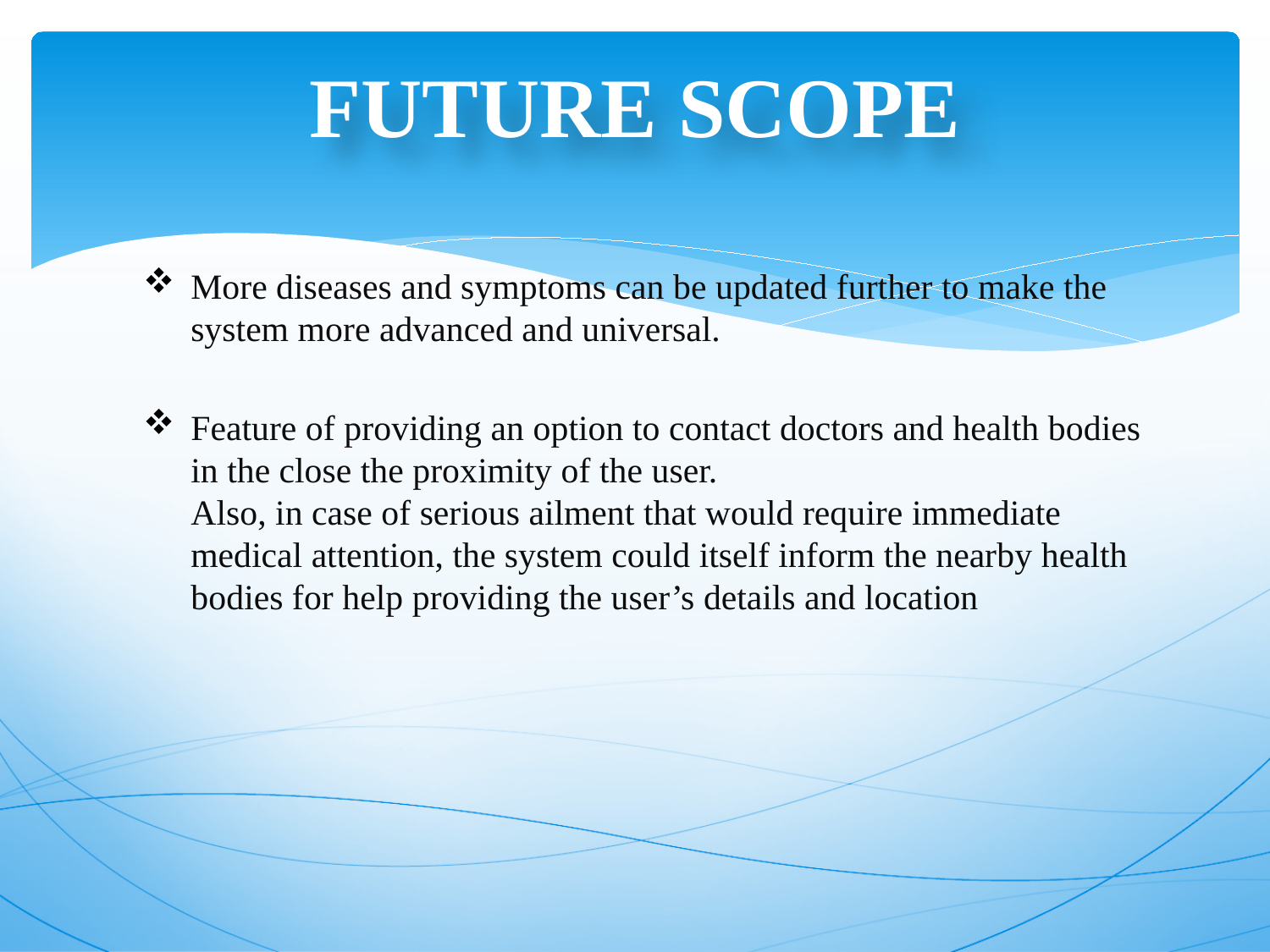

# FUTURE SCOPE
More diseases and symptoms can be updated further to make the system more advanced and universal.

Feature of providing an option to contact doctors and health bodies in the close the proximity of the user.
Also, in case of serious ailment that would require immediate medical attention, the system could itself inform the nearby health bodies for help providing the user’s details and location